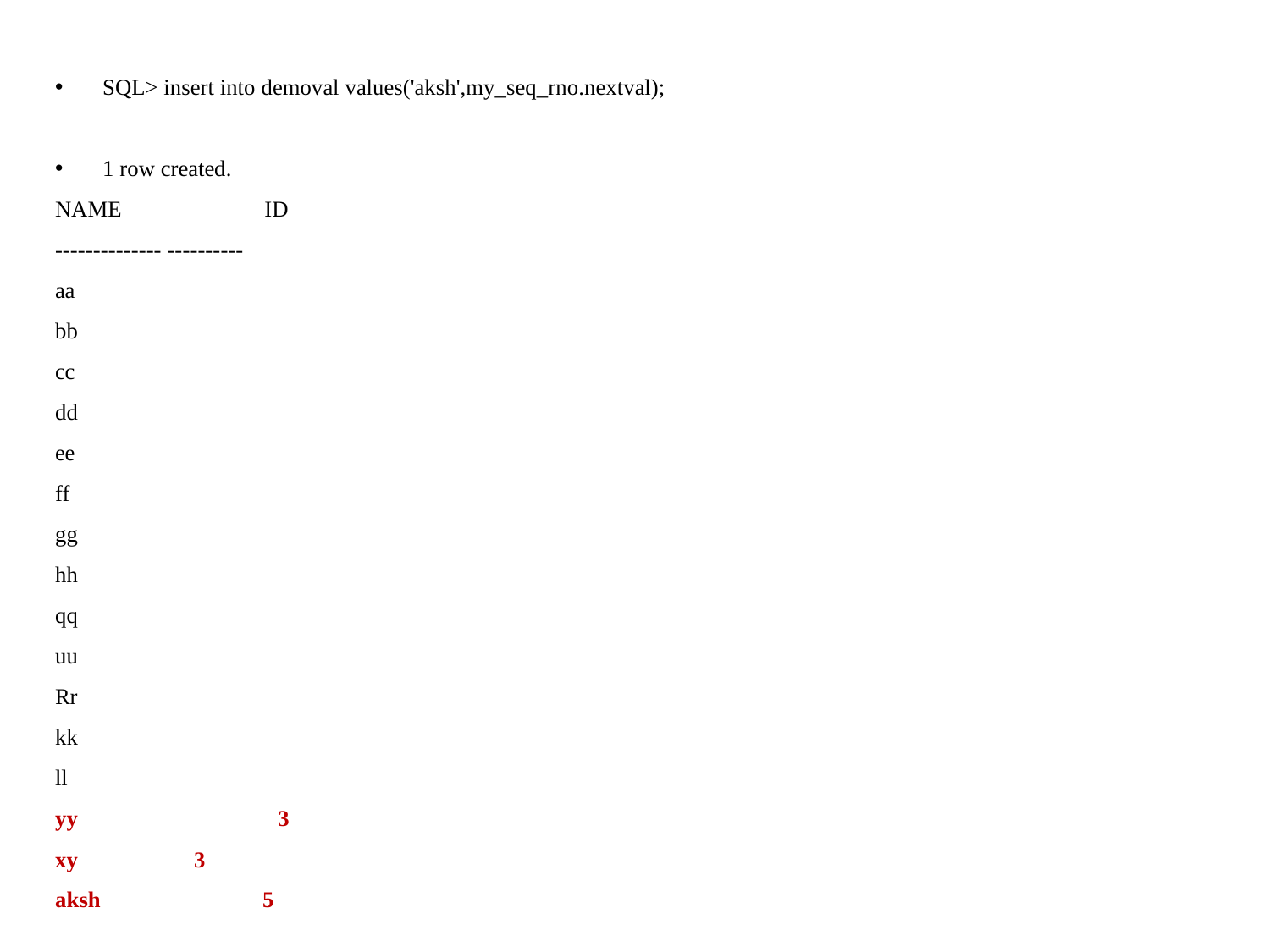

SQL> insert into demoval values('aksh',my_seq_rno.nextval);

1 row created.
NAME                         ID
-------------- ----------
aa
bb
cc
dd
ee
ff
gg
hh
qq
uu
Rr
kk
ll
yy                                   3
xy		                3
aksh	                            5